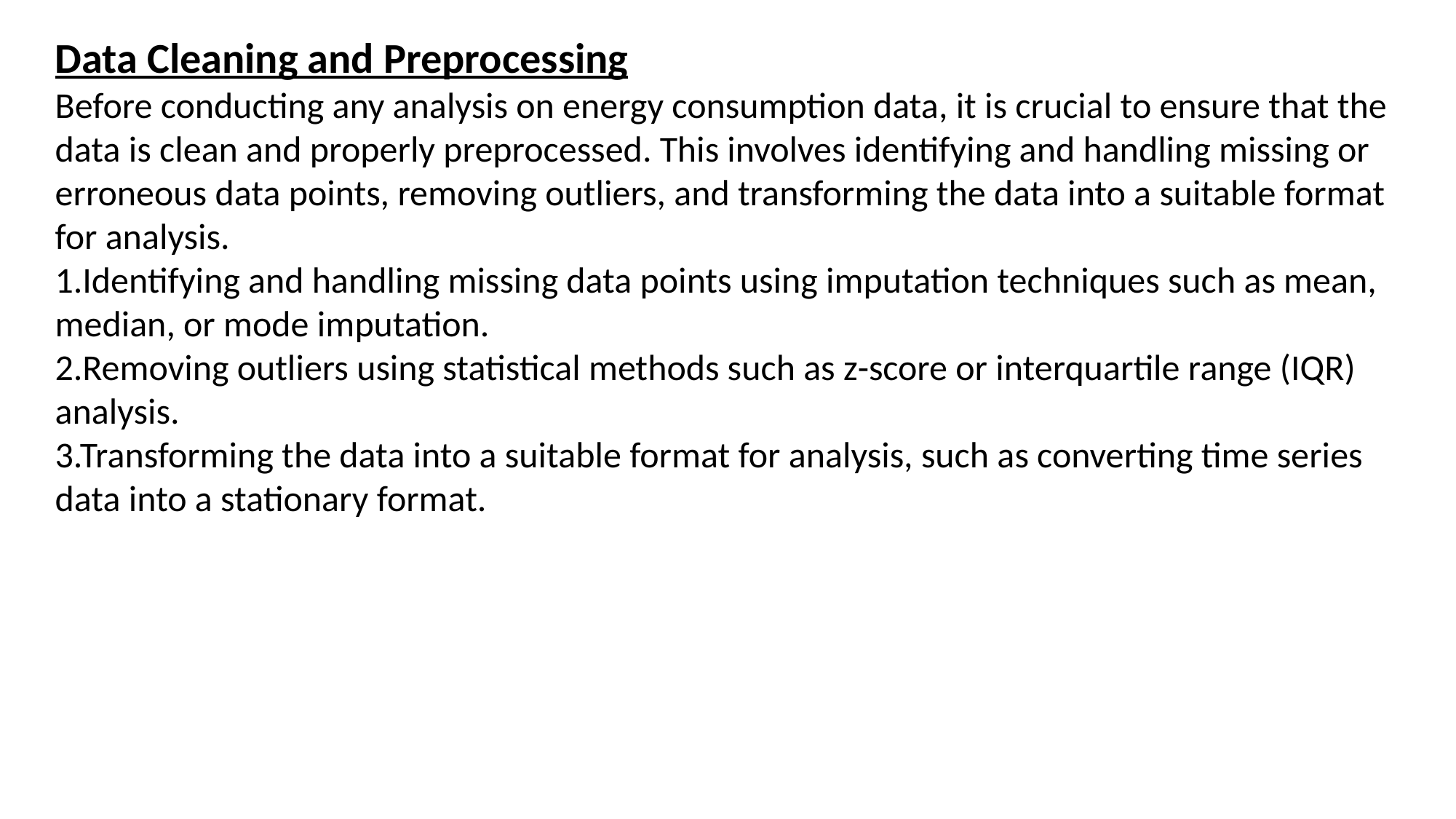

Data Cleaning and Preprocessing
Before conducting any analysis on energy consumption data, it is crucial to ensure that the data is clean and properly preprocessed. This involves identifying and handling missing or erroneous data points, removing outliers, and transforming the data into a suitable format for analysis.
1.Identifying and handling missing data points using imputation techniques such as mean, median, or mode imputation.
2.Removing outliers using statistical methods such as z-score or interquartile range (IQR) analysis.
3.Transforming the data into a suitable format for analysis, such as converting time series data into a stationary format.